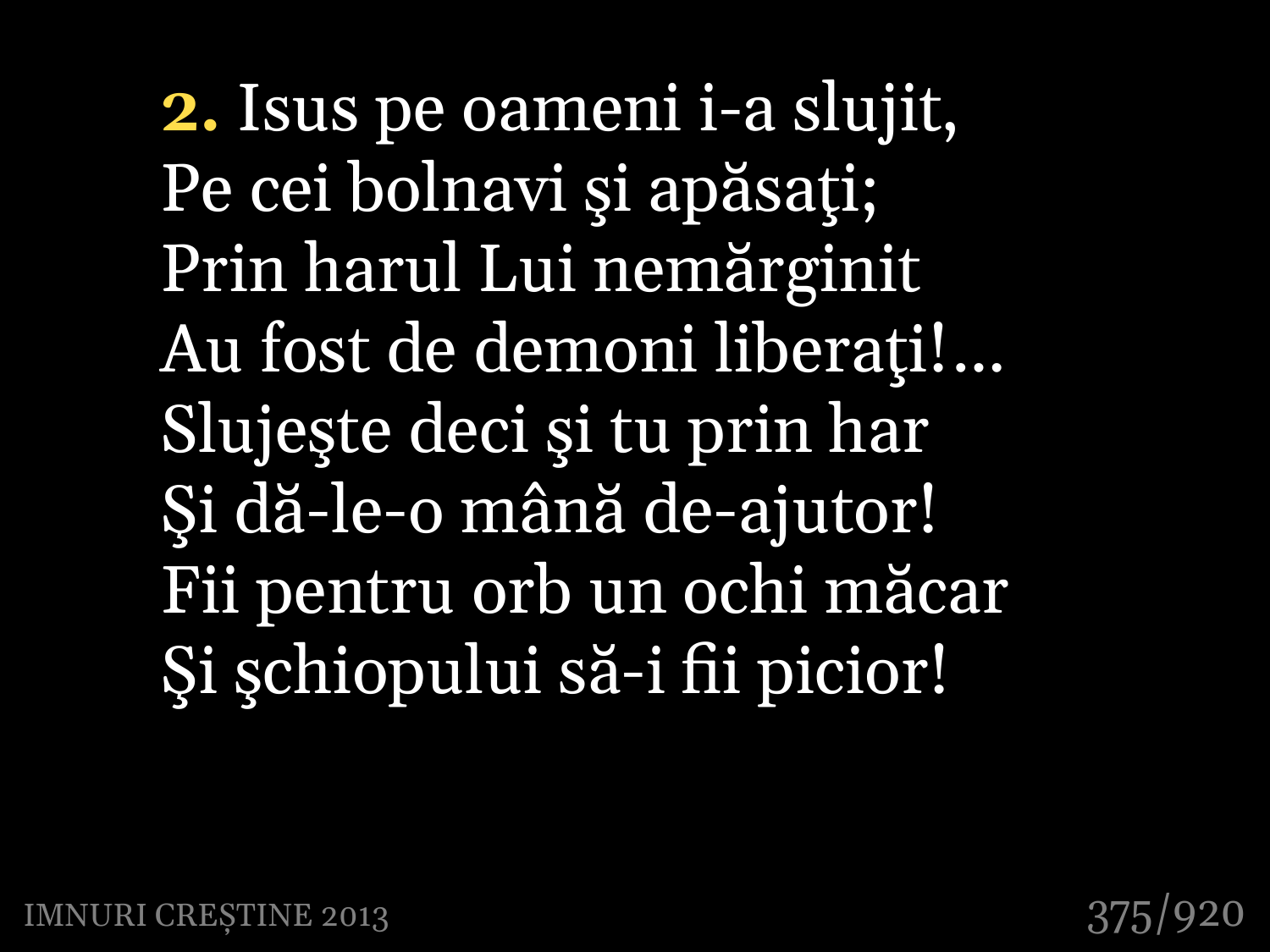

2. Isus pe oameni i-a slujit,
Pe cei bolnavi şi apăsaţi;
Prin harul Lui nemărginit
Au fost de demoni liberaţi!…
Slujeşte deci şi tu prin har
Şi dă-le-o mână de-ajutor!
Fii pentru orb un ochi măcar
Şi şchiopului să-i fii picior!
375/920
IMNURI CREȘTINE 2013